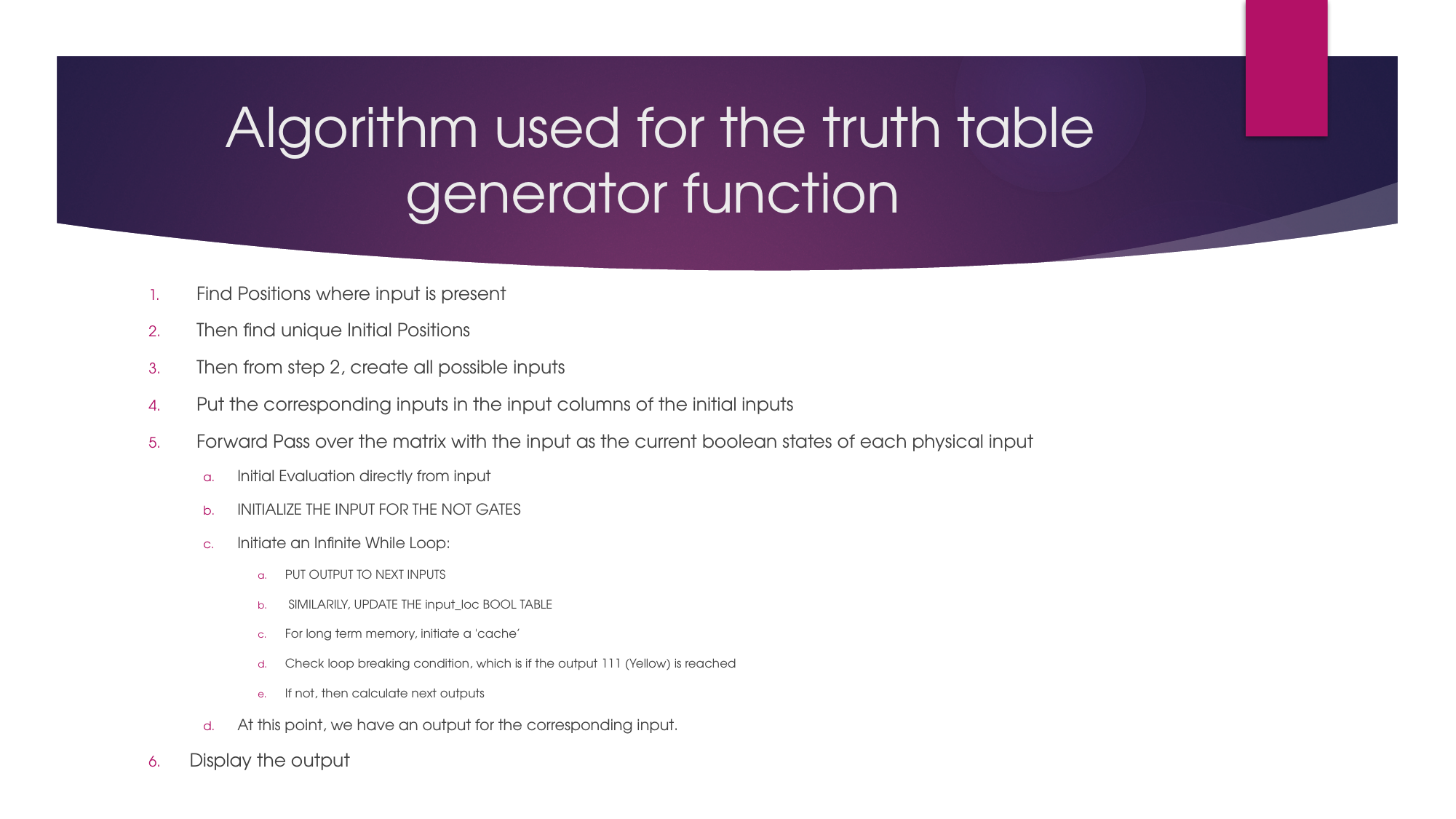

# Algorithm used for the truth table generator function
Find Positions where input is present
Then find unique Initial Positions
Then from step 2, create all possible inputs
Put the corresponding inputs in the input columns of the initial inputs
Forward Pass over the matrix with the input as the current boolean states of each physical input
Initial Evaluation directly from input
INITIALIZE THE INPUT FOR THE NOT GATES
Initiate an Infinite While Loop:
PUT OUTPUT TO NEXT INPUTS
 SIMILARILY, UPDATE THE input_loc BOOL TABLE
For long term memory, initiate a 'cache’
Check loop breaking condition, which is if the output 111 (Yellow) is reached
If not, then calculate next outputs
At this point, we have an output for the corresponding input.
Display the output